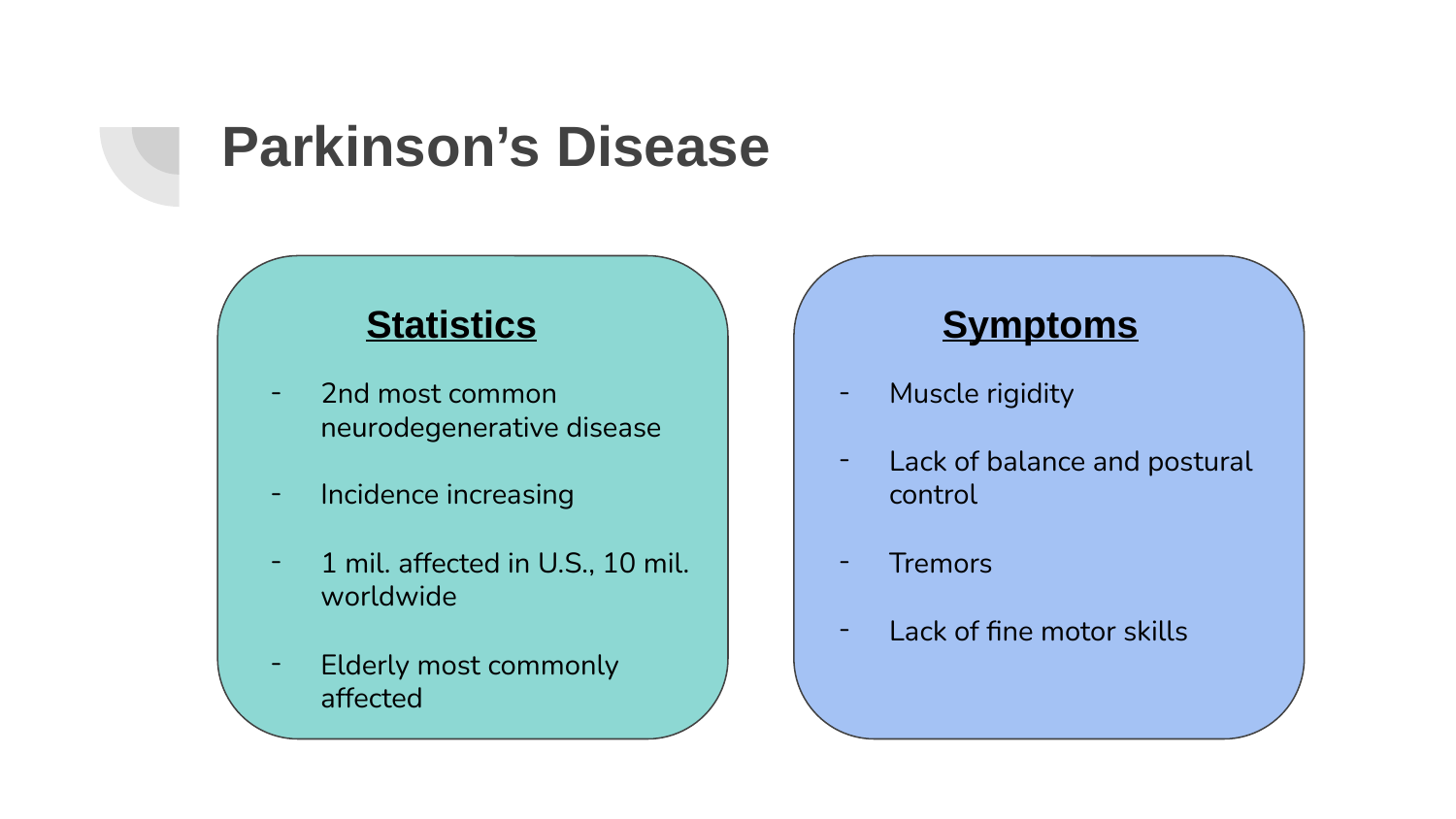

# Parkinson’s Disease

Statistics
Symptoms
2nd most common neurodegenerative disease

Incidence increasing

1 mil. affected in U.S., 10 mil. worldwide

Elderly most commonly affected
Muscle rigidity

Lack of balance and postural control

Tremors

Lack of fine motor skills